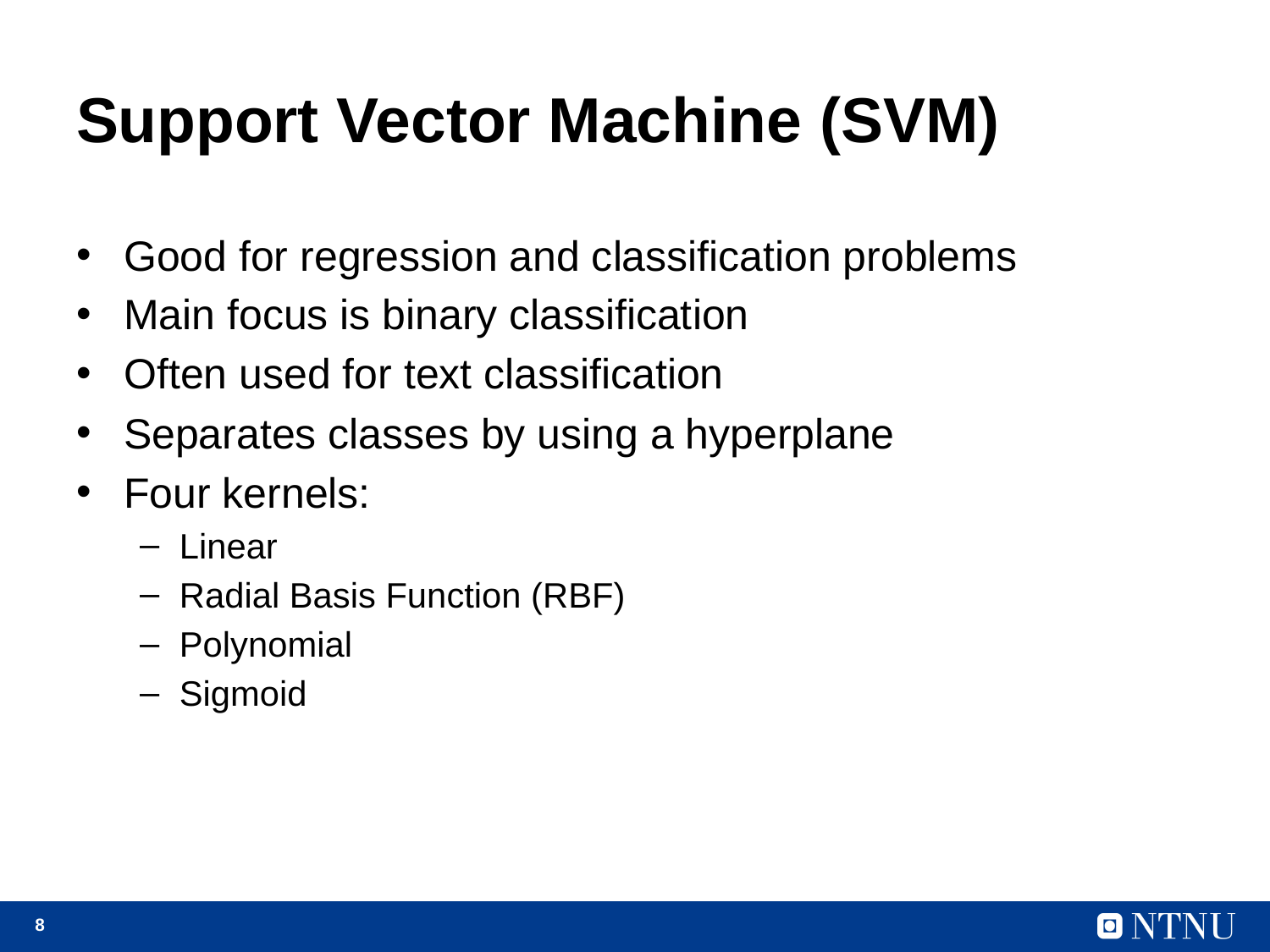

# Support Vector Machine (SVM)
Good for regression and classification problems
Main focus is binary classification
Often used for text classification
Separates classes by using a hyperplane
Four kernels:
Linear
Radial Basis Function (RBF)
Polynomial
Sigmoid